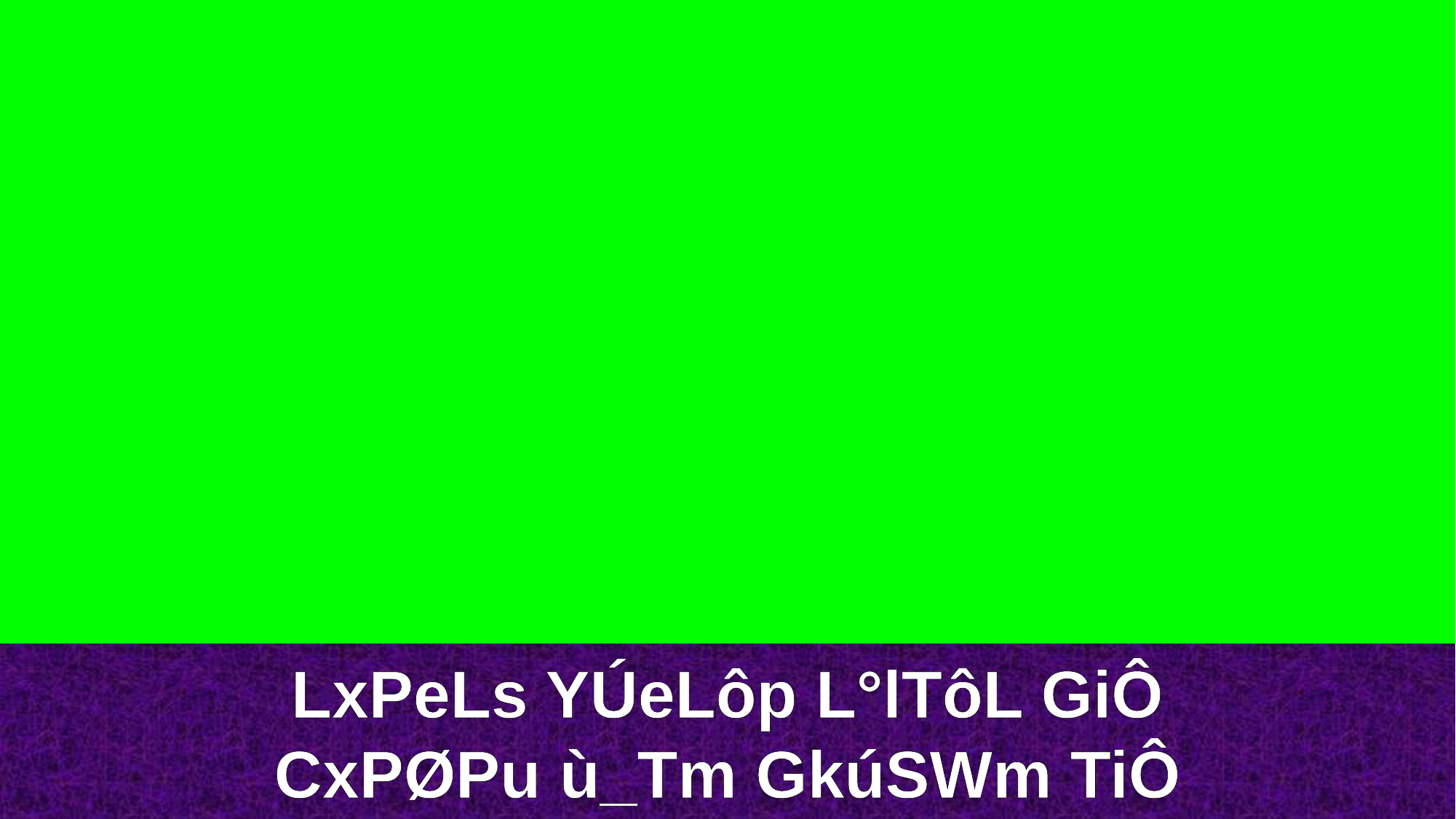

LxPeLs YÚeLôp L°lTôL GiÔ
CxPØPu ù_Tm GkúSWm TiÔ